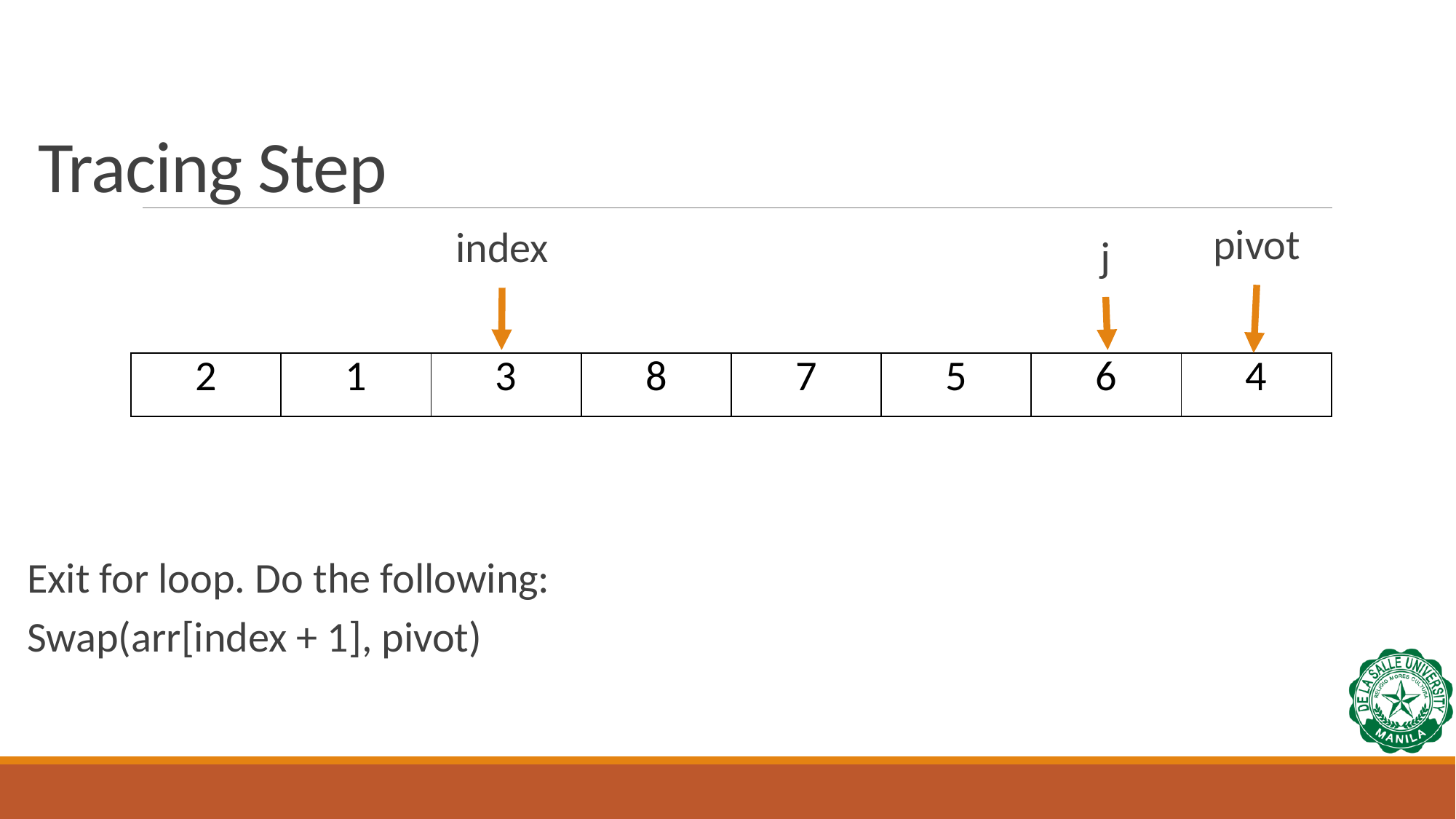

# Tracing Step
pivot
index
j
| 2 | 1 | 3 | 8 | 7 | 5 | 6 | 4 |
| --- | --- | --- | --- | --- | --- | --- | --- |
Exit for loop. Do the following:
Swap(arr[index + 1], pivot)